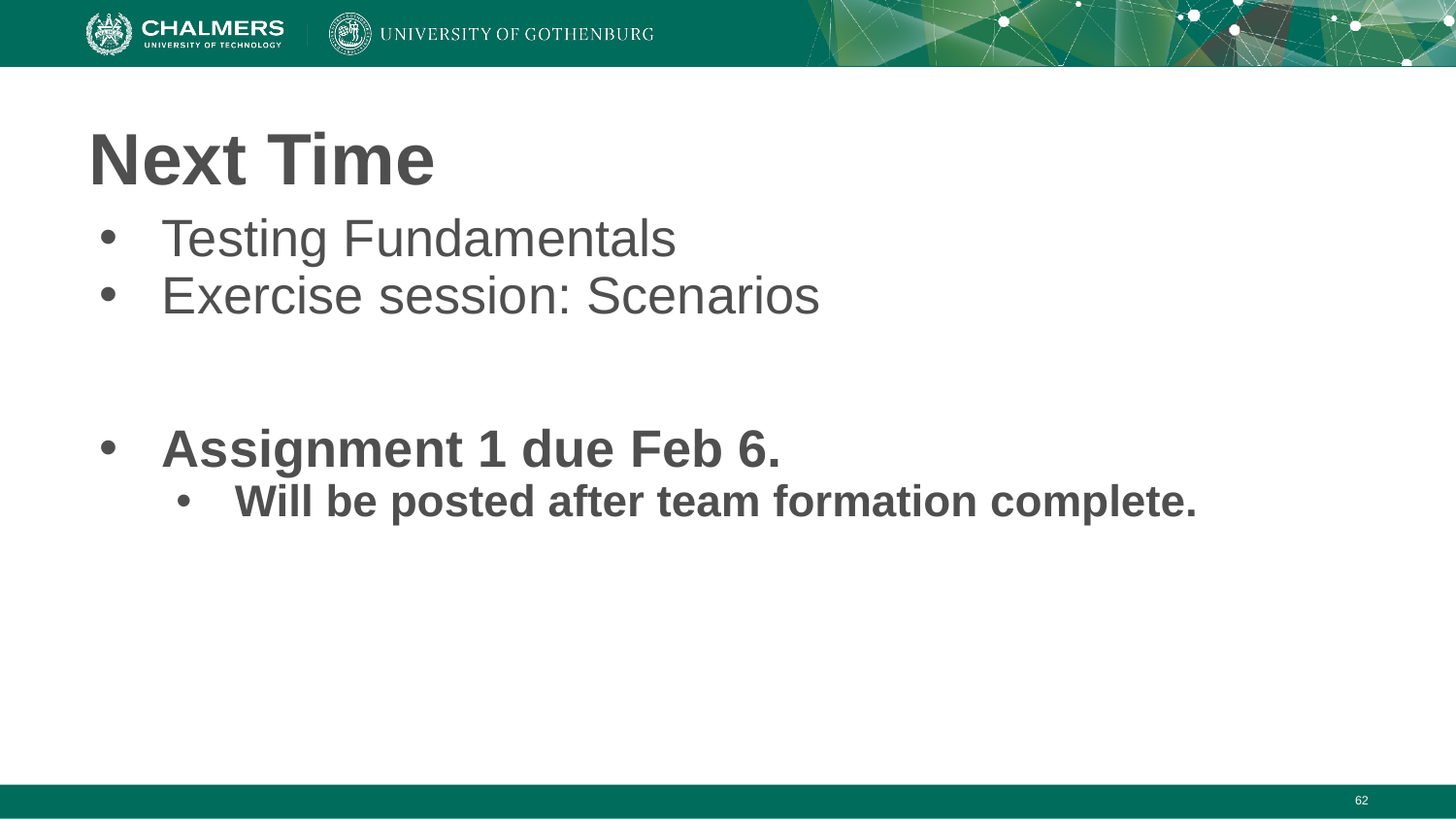

# Next Time
Testing Fundamentals
Exercise session: Scenarios

Assignment 1 due Feb 6.
Will be posted after team formation complete.
62